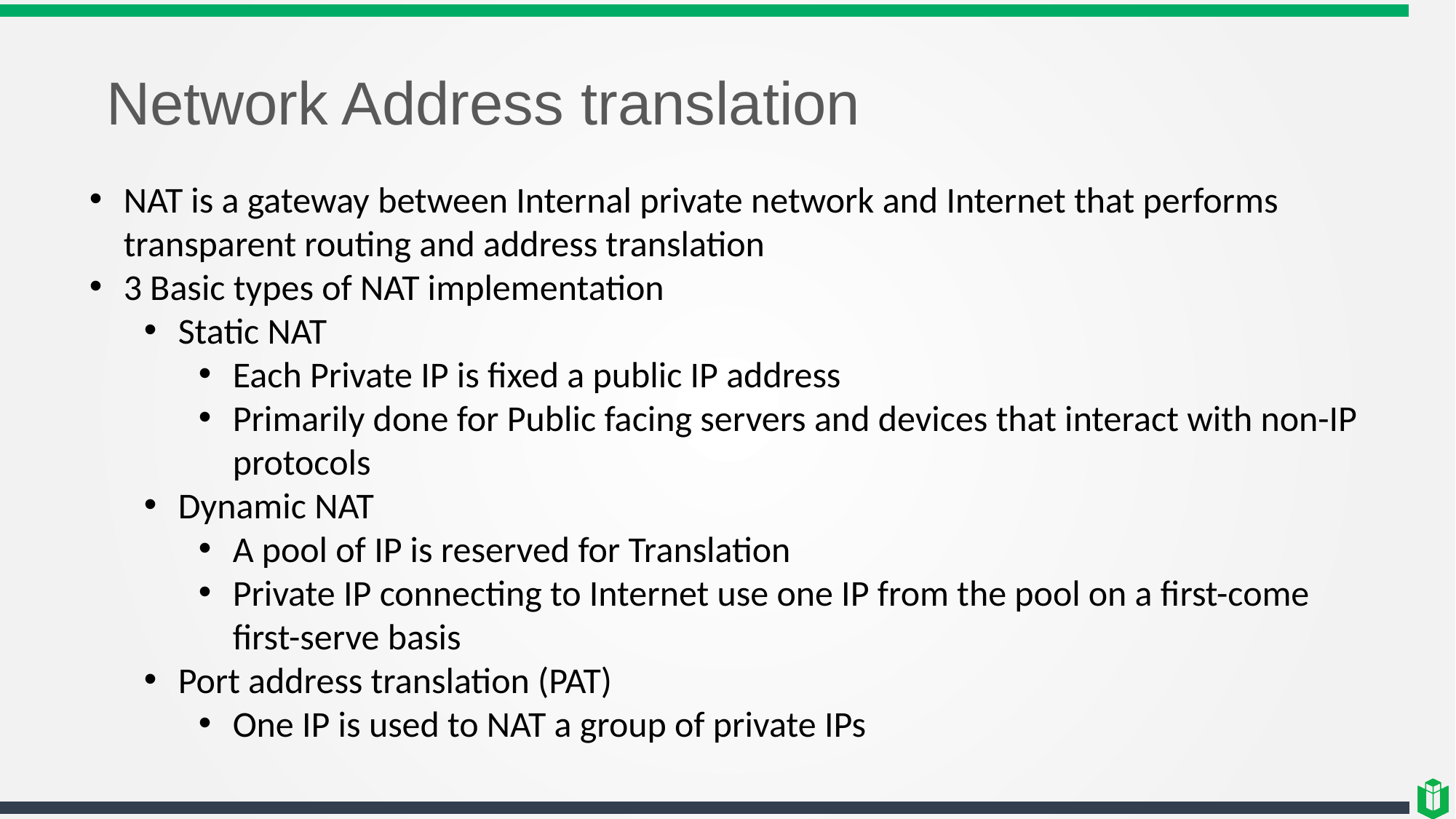

# Network Address translation
NAT is a gateway between Internal private network and Internet that performs transparent routing and address translation
3 Basic types of NAT implementation
Static NAT
Each Private IP is fixed a public IP address
Primarily done for Public facing servers and devices that interact with non-IP protocols
Dynamic NAT
A pool of IP is reserved for Translation
Private IP connecting to Internet use one IP from the pool on a first-come first-serve basis
Port address translation (PAT)
One IP is used to NAT a group of private IPs